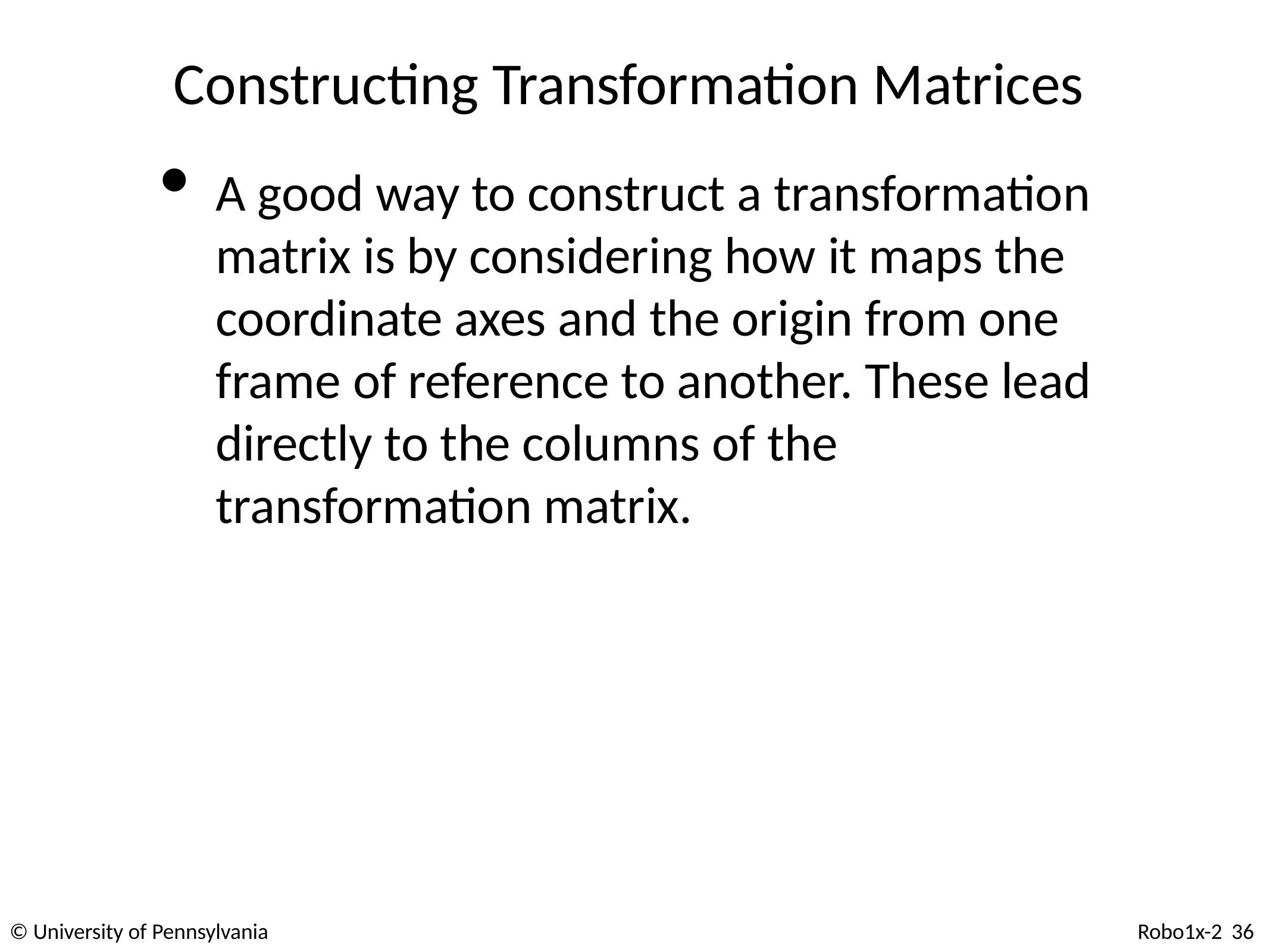

# Constructing Transformation Matrices
A good way to construct a transformation  matrix is by considering how it maps the  coordinate axes and the origin from one  frame of reference to another. These lead  directly to the columns of the  transformation matrix.
© University of Pennsylvania
Robo1x-2 36